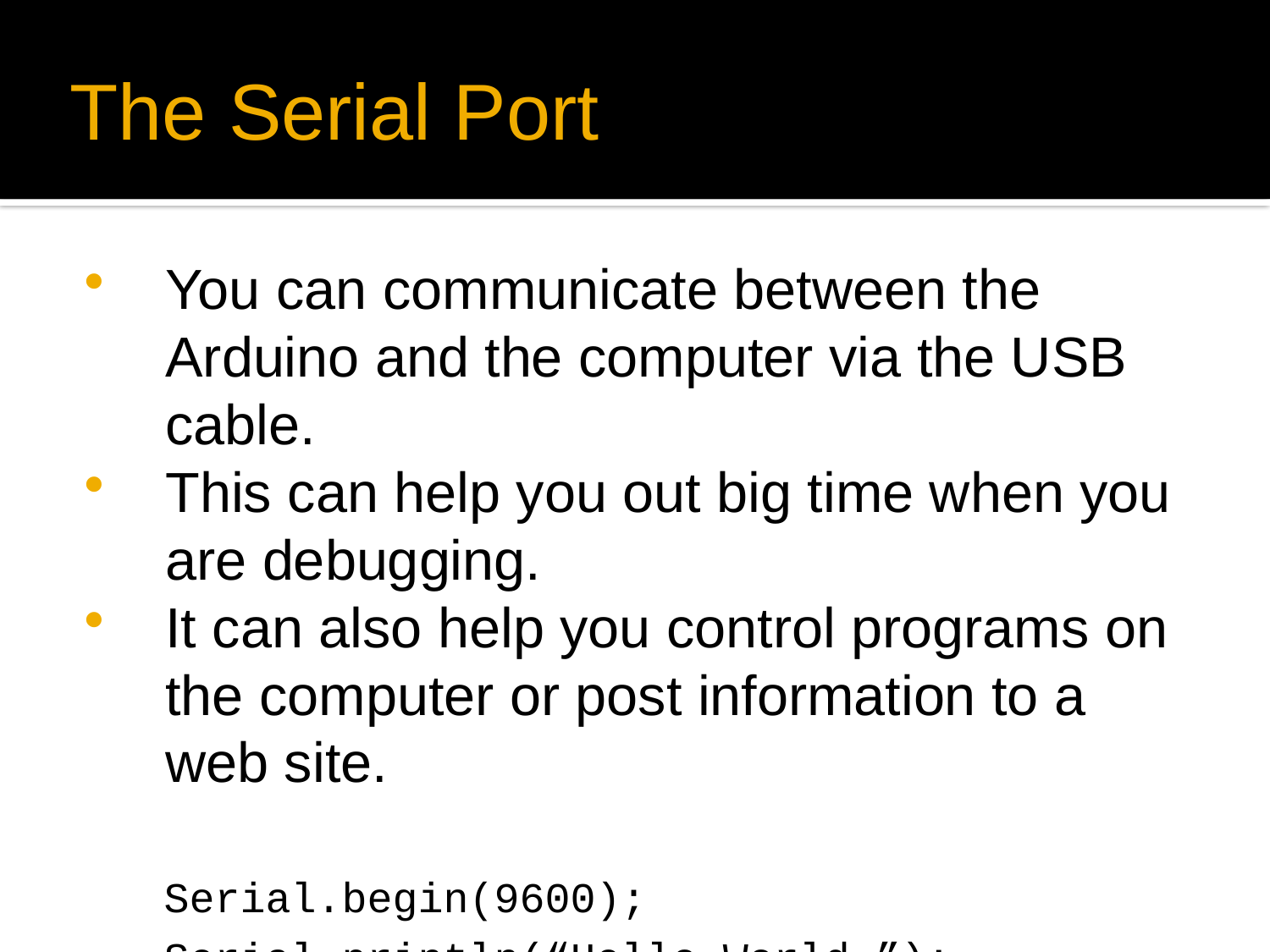

# The Serial Port
You can communicate between the Arduino and the computer via the USB cable.
This can help you out big time when you are debugging.
It can also help you control programs on the computer or post information to a web site.

Serial.begin(9600);
Serial.println(“Hello World.”);